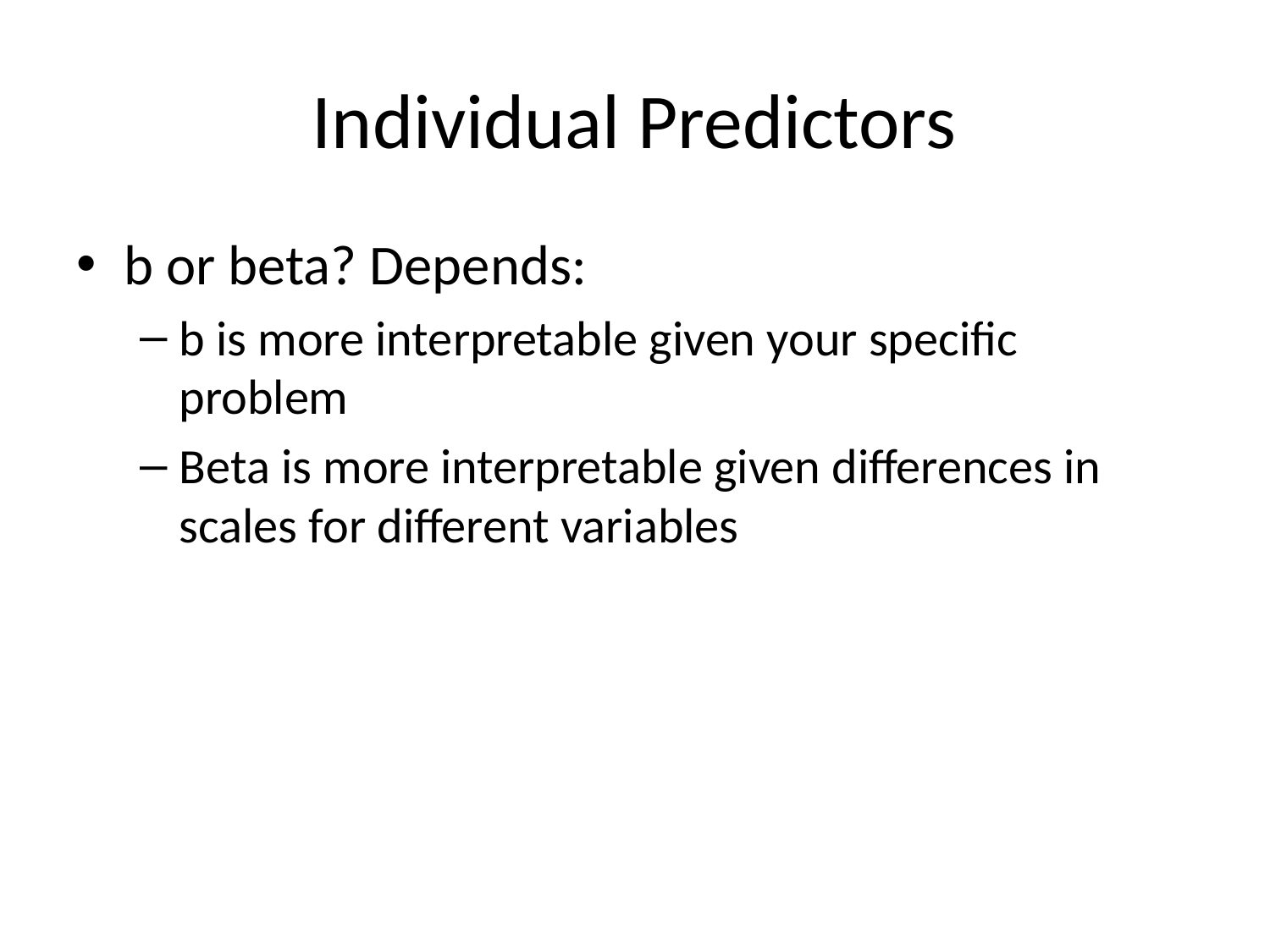

# Individual Predictors
b or beta? Depends:
b is more interpretable given your specific problem
Beta is more interpretable given differences in scales for different variables